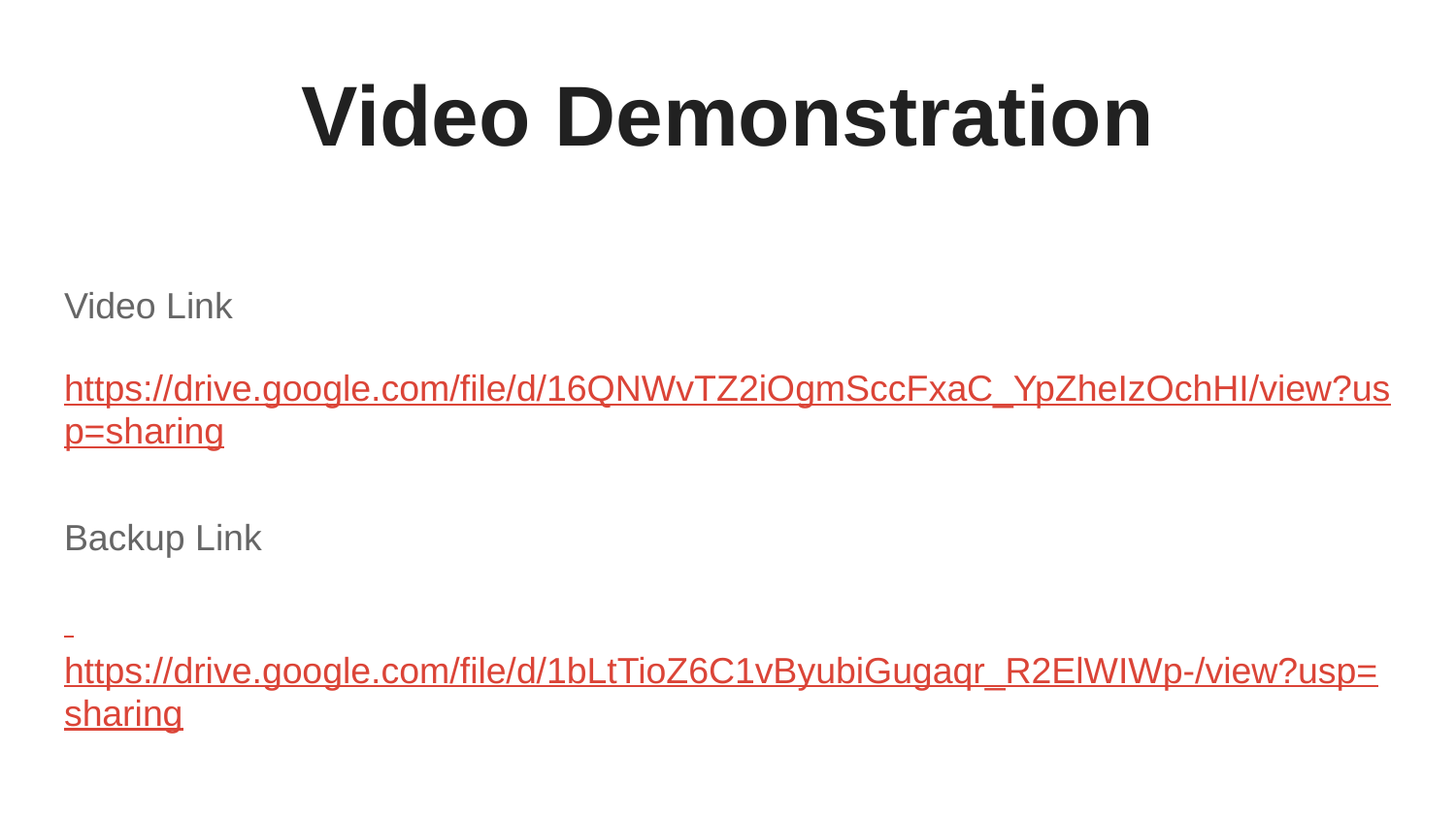

# Video Demonstration
Video Link
https://drive.google.com/file/d/16QNWvTZ2iOgmSccFxaC_YpZheIzOchHI/view?usp=sharing
Backup Link
 https://drive.google.com/file/d/1bLtTioZ6C1vByubiGugaqr_R2ElWIWp-/view?usp=sharing